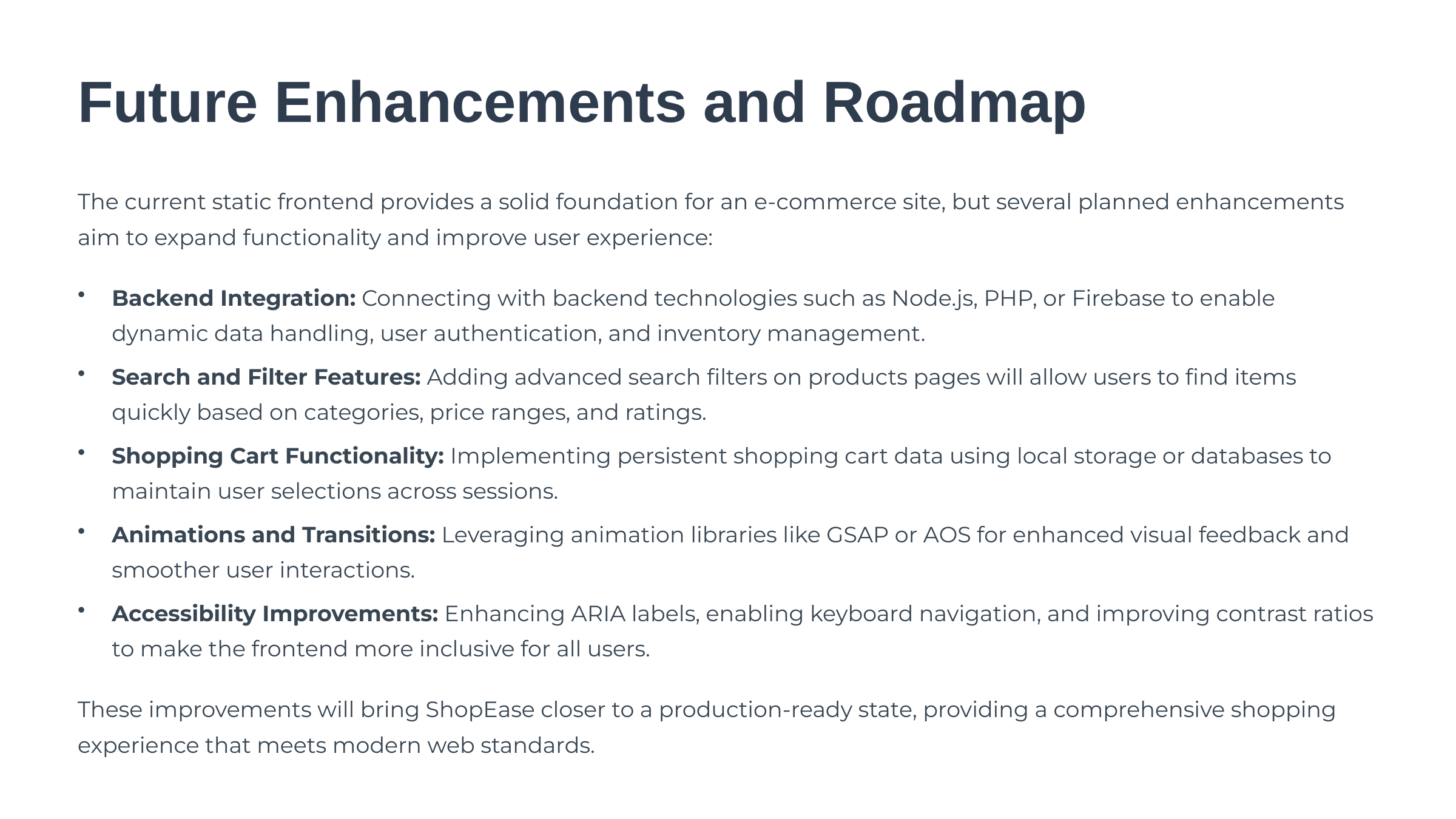

Future Enhancements and Roadmap
The current static frontend provides a solid foundation for an e-commerce site, but several planned enhancements aim to expand functionality and improve user experience:
Backend Integration: Connecting with backend technologies such as Node.js, PHP, or Firebase to enable dynamic data handling, user authentication, and inventory management.
Search and Filter Features: Adding advanced search filters on products pages will allow users to find items quickly based on categories, price ranges, and ratings.
Shopping Cart Functionality: Implementing persistent shopping cart data using local storage or databases to maintain user selections across sessions.
Animations and Transitions: Leveraging animation libraries like GSAP or AOS for enhanced visual feedback and smoother user interactions.
Accessibility Improvements: Enhancing ARIA labels, enabling keyboard navigation, and improving contrast ratios to make the frontend more inclusive for all users.
These improvements will bring ShopEase closer to a production-ready state, providing a comprehensive shopping experience that meets modern web standards.